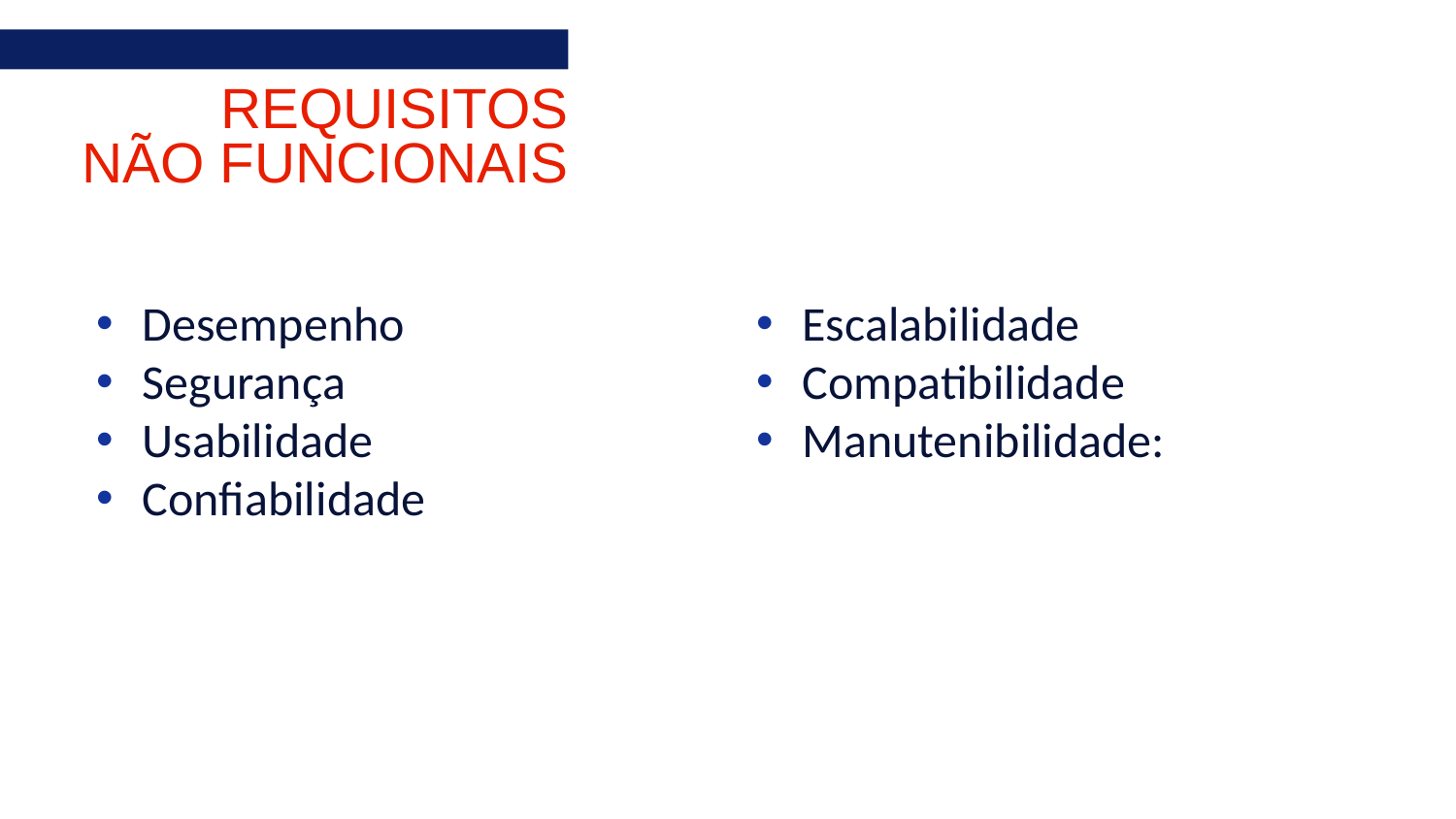

REQUISITOS
NÃO FUNCIONAIS
Desempenho
Segurança
Usabilidade
Confiabilidade
Escalabilidade
Compatibilidade
Manutenibilidade: